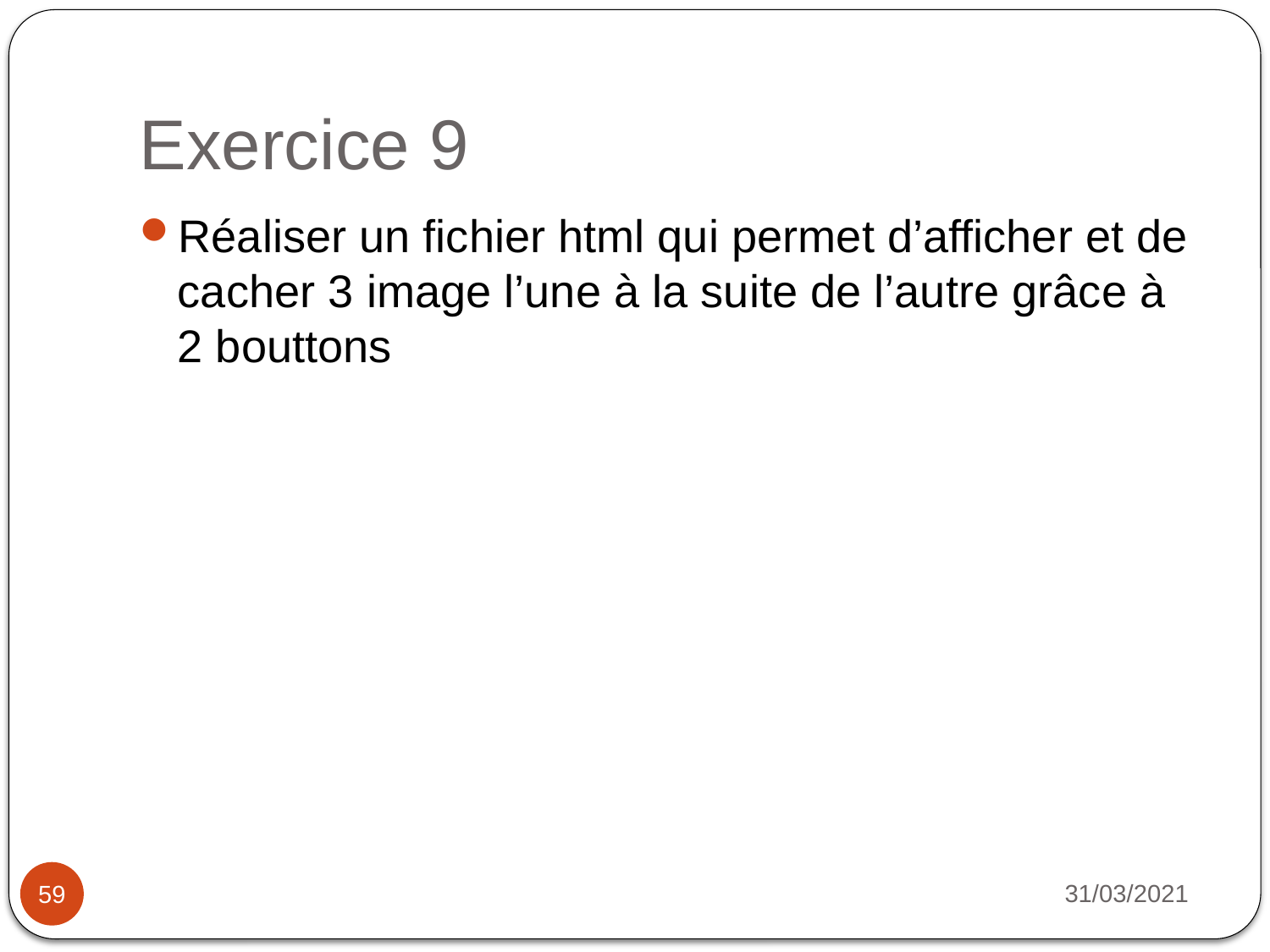

# Exercice 9
Réaliser un fichier html qui permet d’afficher et de cacher 3 image l’une à la suite de l’autre grâce à 2 bouttons
31/03/2021
59